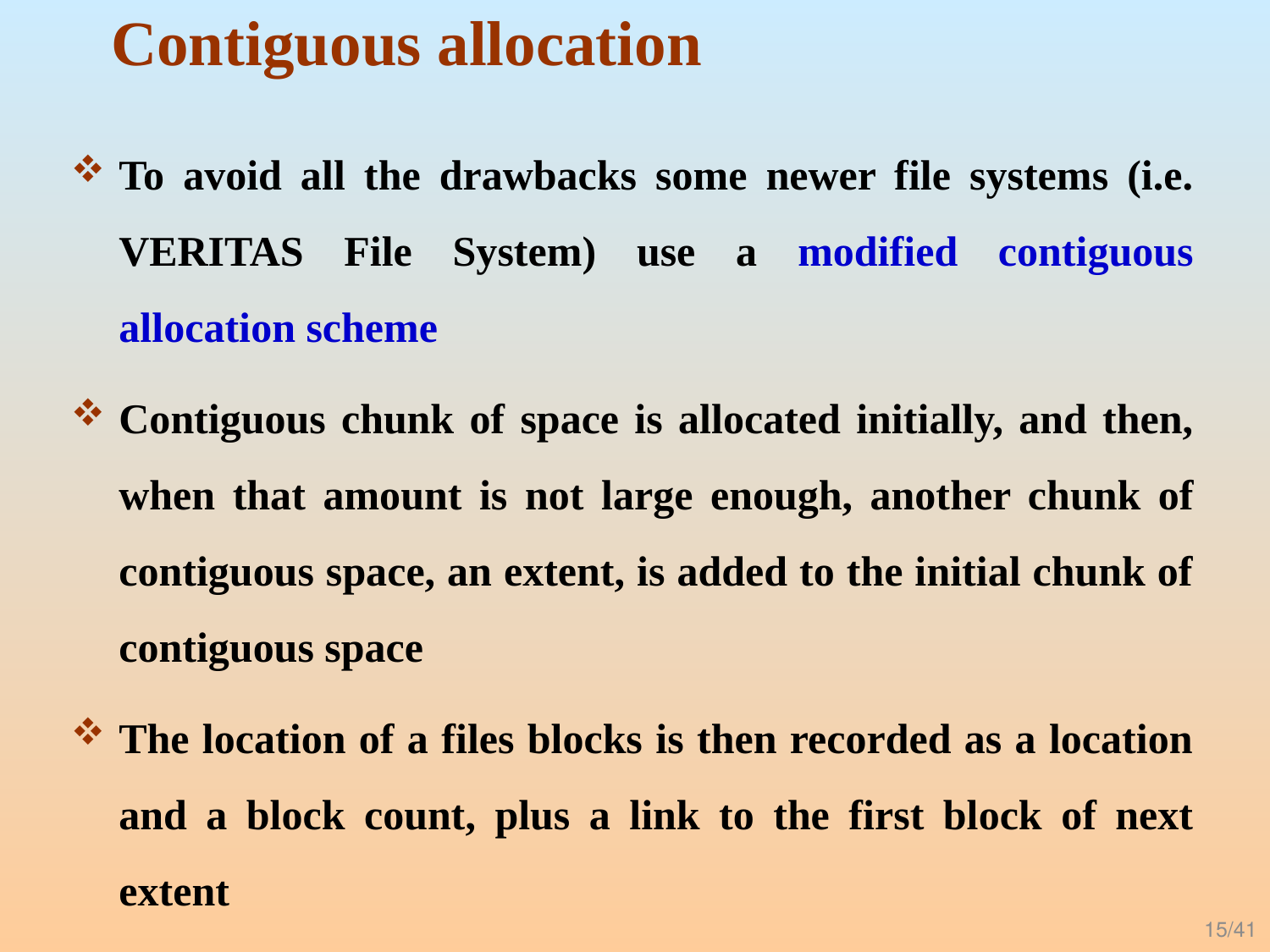

# Contiguous allocation
To avoid all the drawbacks some newer file systems (i.e. VERITAS File System) use a modified contiguous allocation scheme
Contiguous chunk of space is allocated initially, and then, when that amount is not large enough, another chunk of contiguous space, an extent, is added to the initial chunk of contiguous space
The location of a files blocks is then recorded as a location and a block count, plus a link to the first block of next extent
15/41